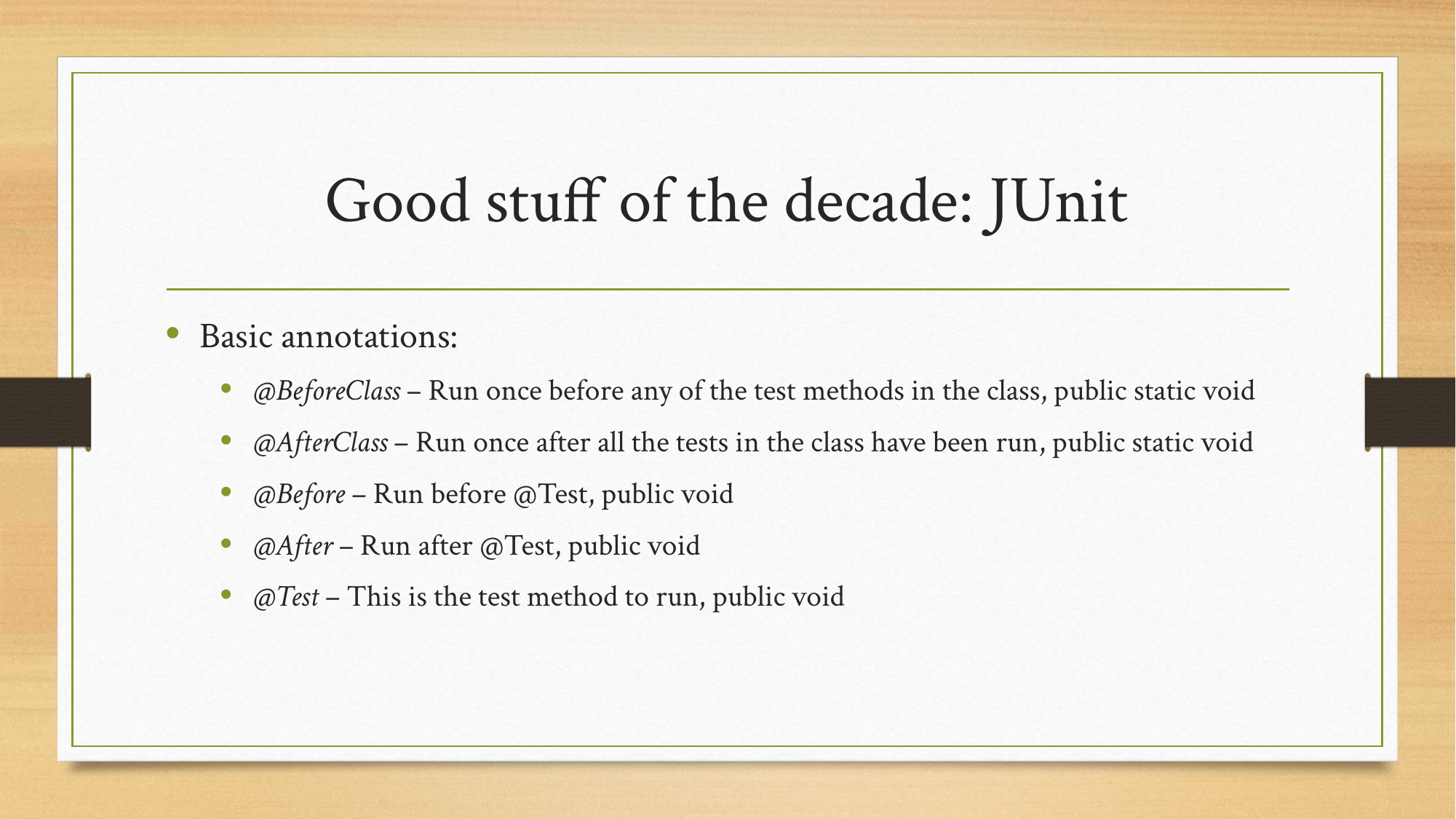

# Good stuff of the decade: JUnit
Basic annotations:
@BeforeClass – Run once before any of the test methods in the class, public static void
@AfterClass – Run once after all the tests in the class have been run, public static void
@Before – Run before @Test, public void
@After – Run after @Test, public void
@Test – This is the test method to run, public void